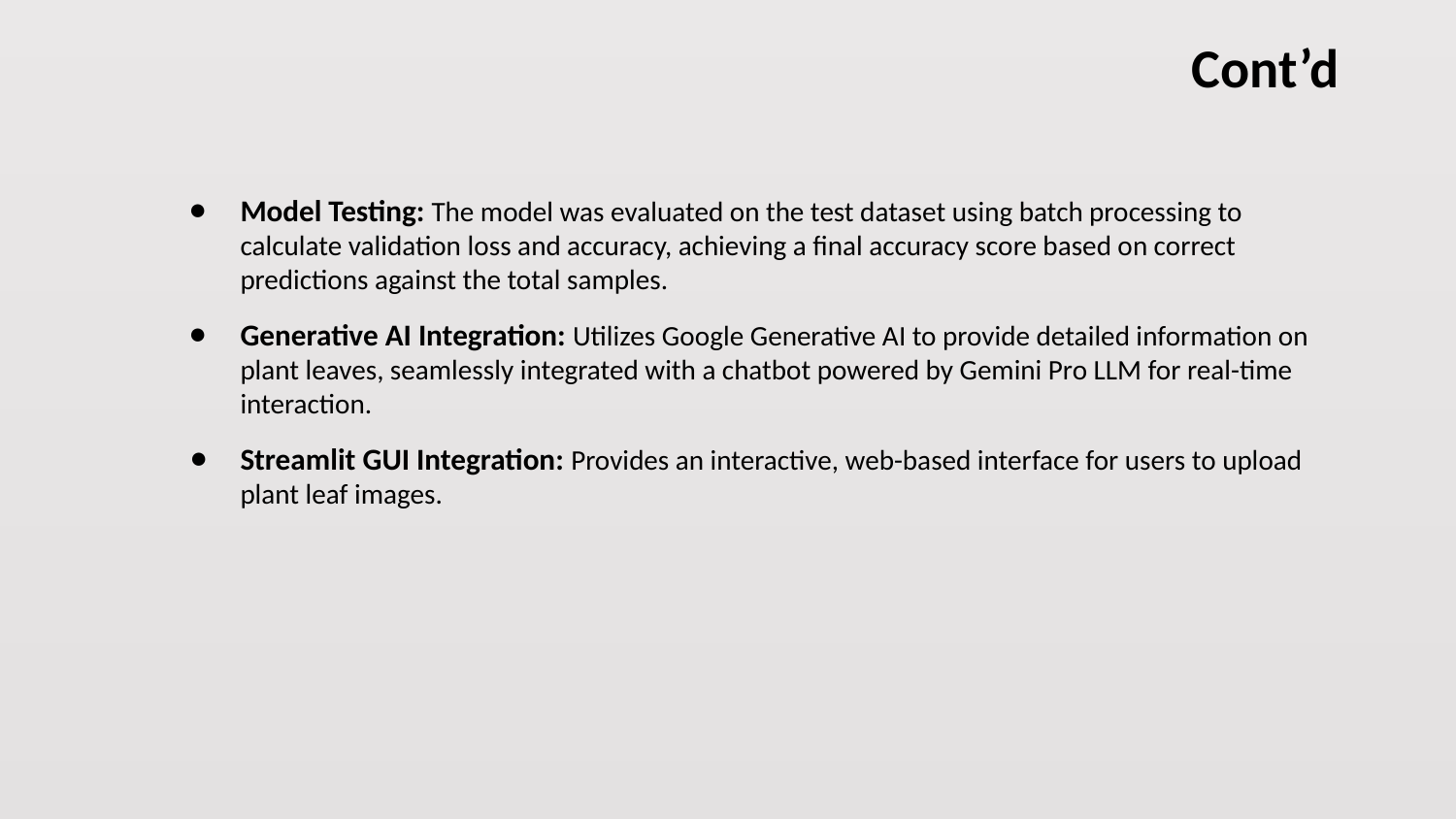

# Cont’d

Model Testing: The model was evaluated on the test dataset using batch processing to calculate validation loss and accuracy, achieving a final accuracy score based on correct predictions against the total samples.
Generative AI Integration: Utilizes Google Generative AI to provide detailed information on plant leaves, seamlessly integrated with a chatbot powered by Gemini Pro LLM for real-time interaction.
Streamlit GUI Integration: Provides an interactive, web-based interface for users to upload plant leaf images.